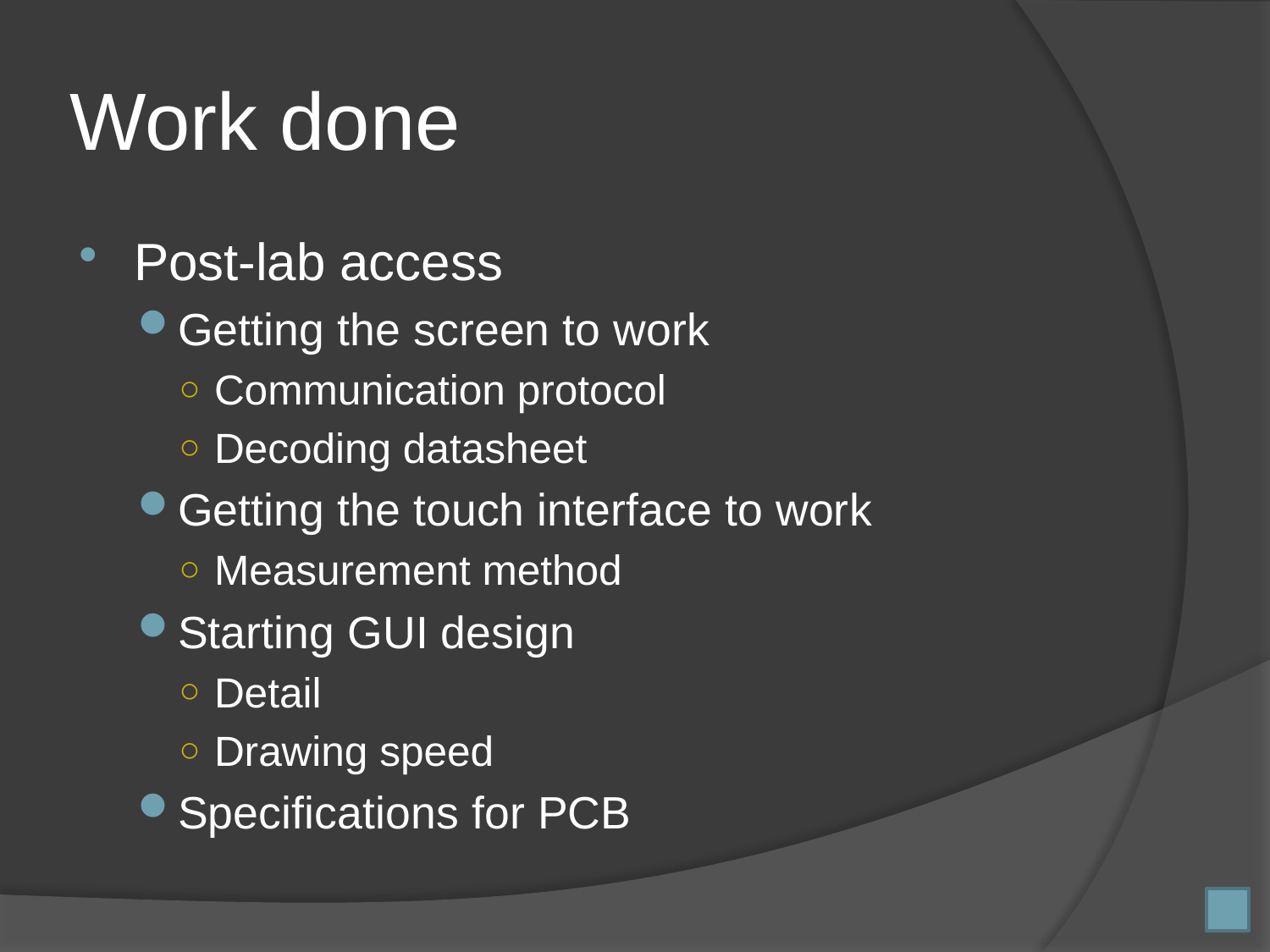

# Work done
Post-lab access
Getting the screen to work
Communication protocol
Decoding datasheet
Getting the touch interface to work
Measurement method
Starting GUI design
Detail
Drawing speed
Specifications for PCB